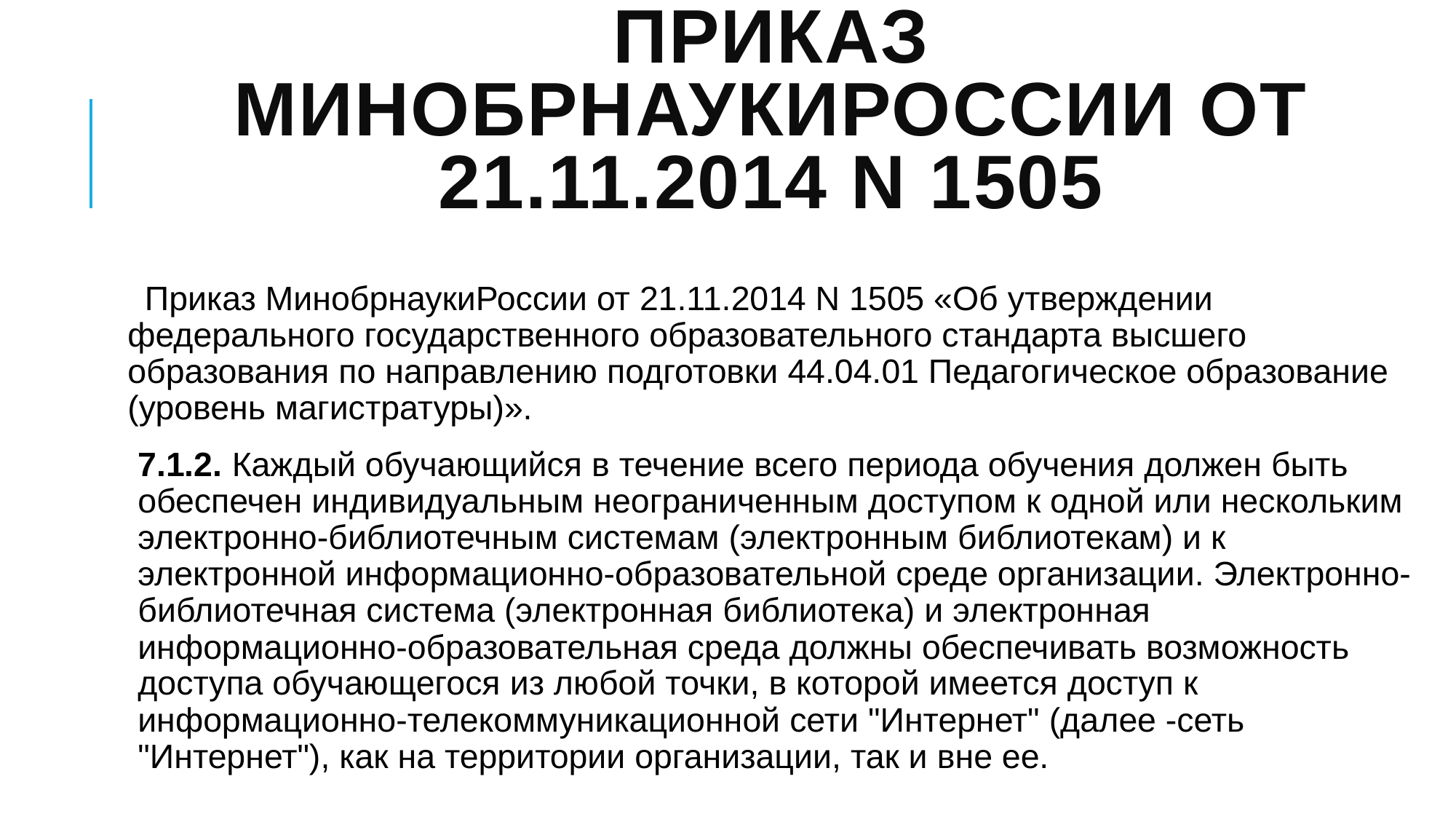

# Приказ МинобрнаукиРоссии от 21.11.2014 N 1505
  Приказ МинобрнаукиРоссии от 21.11.2014 N 1505 «Об утверждении федерального государственного образовательного стандарта высшего образования по направлению подготовки 44.04.01 Педагогическое образование (уровень магистратуры)».
7.1.2. Каждый обучающийся в течение всего периода обучения должен быть обеспечен индивидуальным неограниченным доступом к одной или нескольким электронно-библиотечным системам (электронным библиотекам) и к электронной информационно-образовательной среде организации. Электронно-библиотечная система (электронная библиотека) и электронная информационно-образовательная среда должны обеспечивать возможность доступа обучающегося из любой точки, в которой имеется доступ к информационно-телекоммуникационной сети "Интернет" (далее -сеть "Интернет"), как на территории организации, так и вне ее.